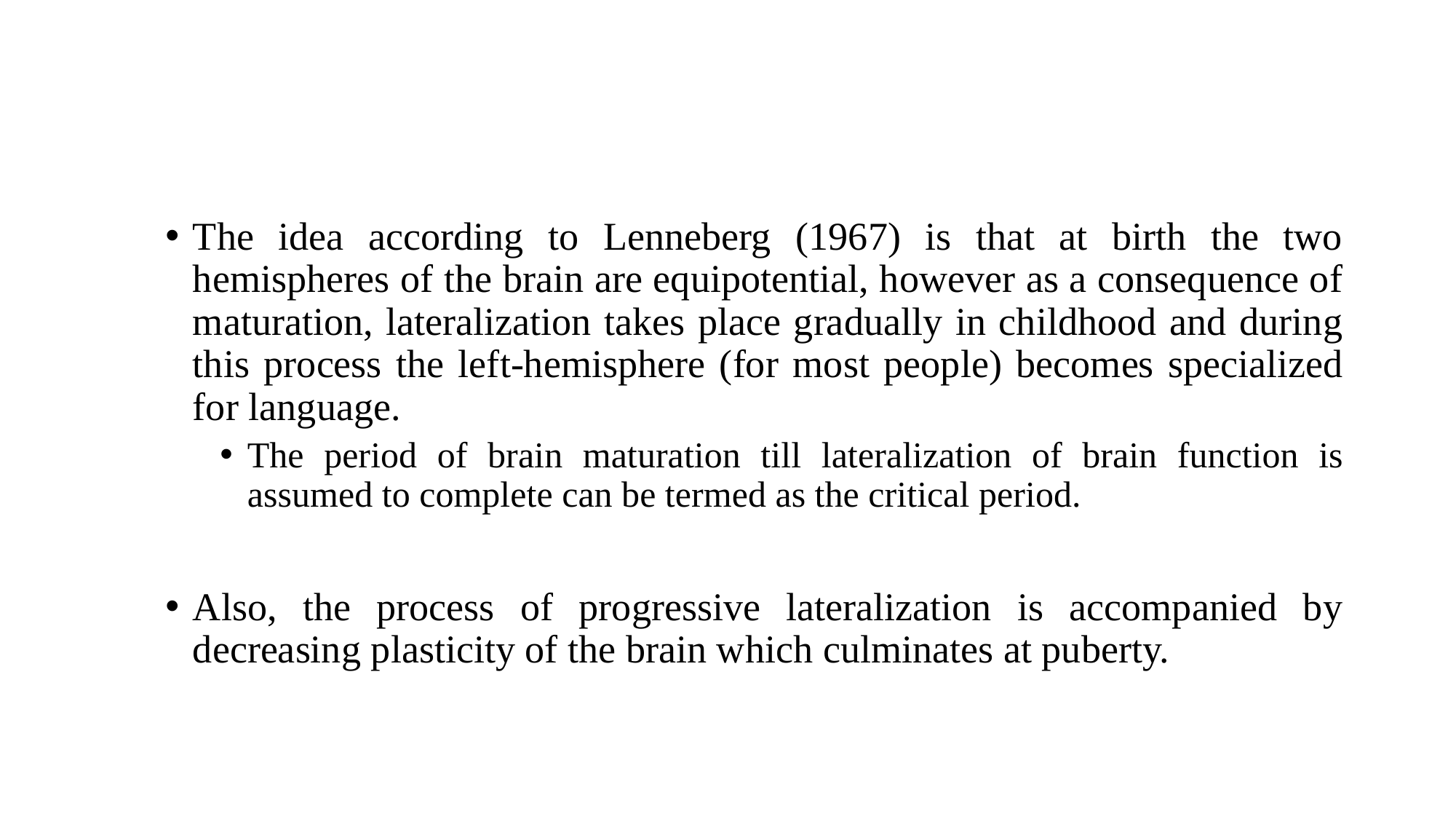

The idea according to Lenneberg (1967) is that at birth the two hemispheres of the brain are equipotential, however as a consequence of maturation, lateralization takes place gradually in childhood and during this process the left-hemisphere (for most people) becomes specialized for language.
The period of brain maturation till lateralization of brain function is assumed to complete can be termed as the critical period.

Also, the process of progressive lateralization is accompanied by decreasing plasticity of the brain which culminates at puberty.